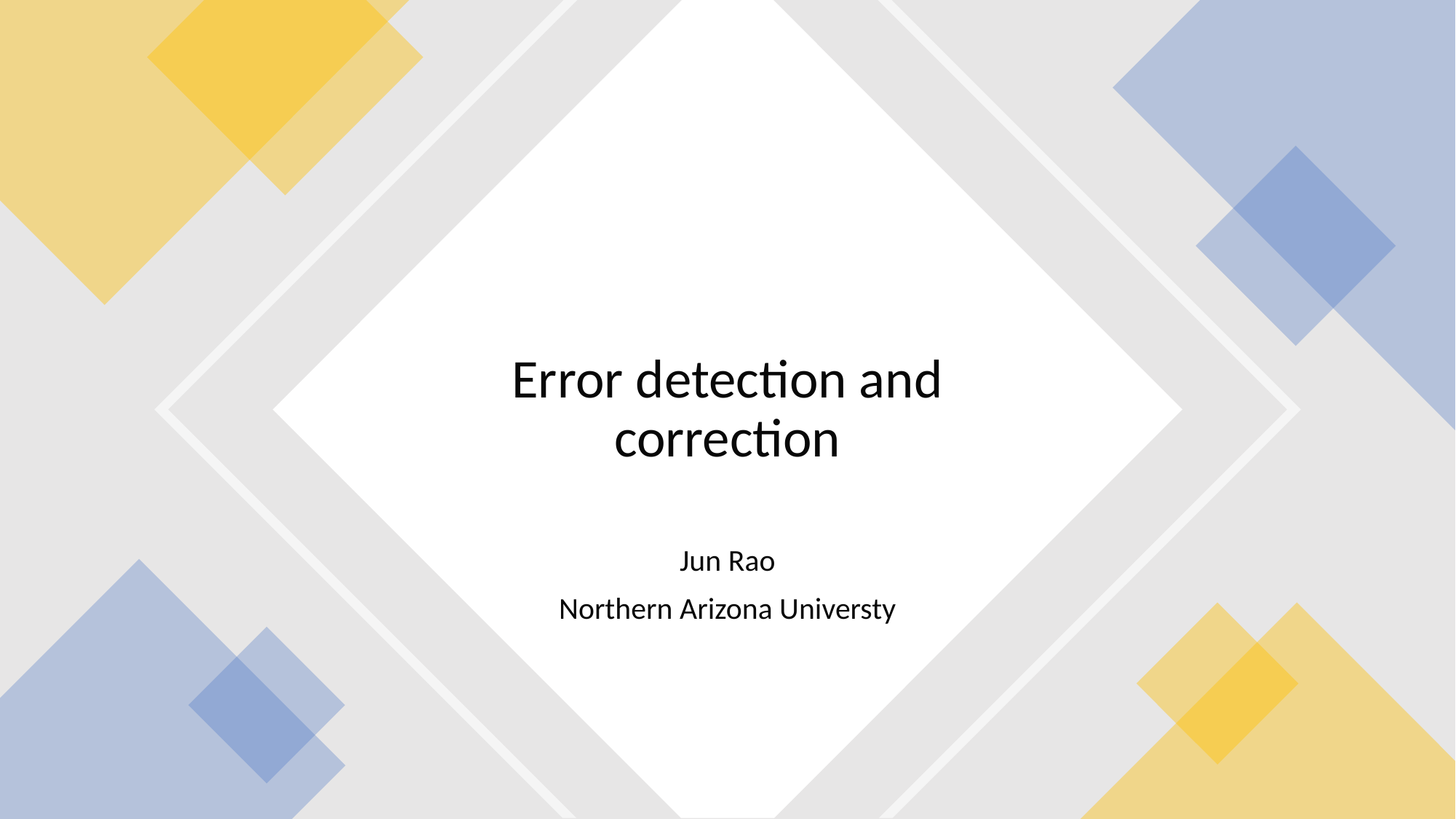

# Error detection and correction
Jun Rao
Northern Arizona Universty